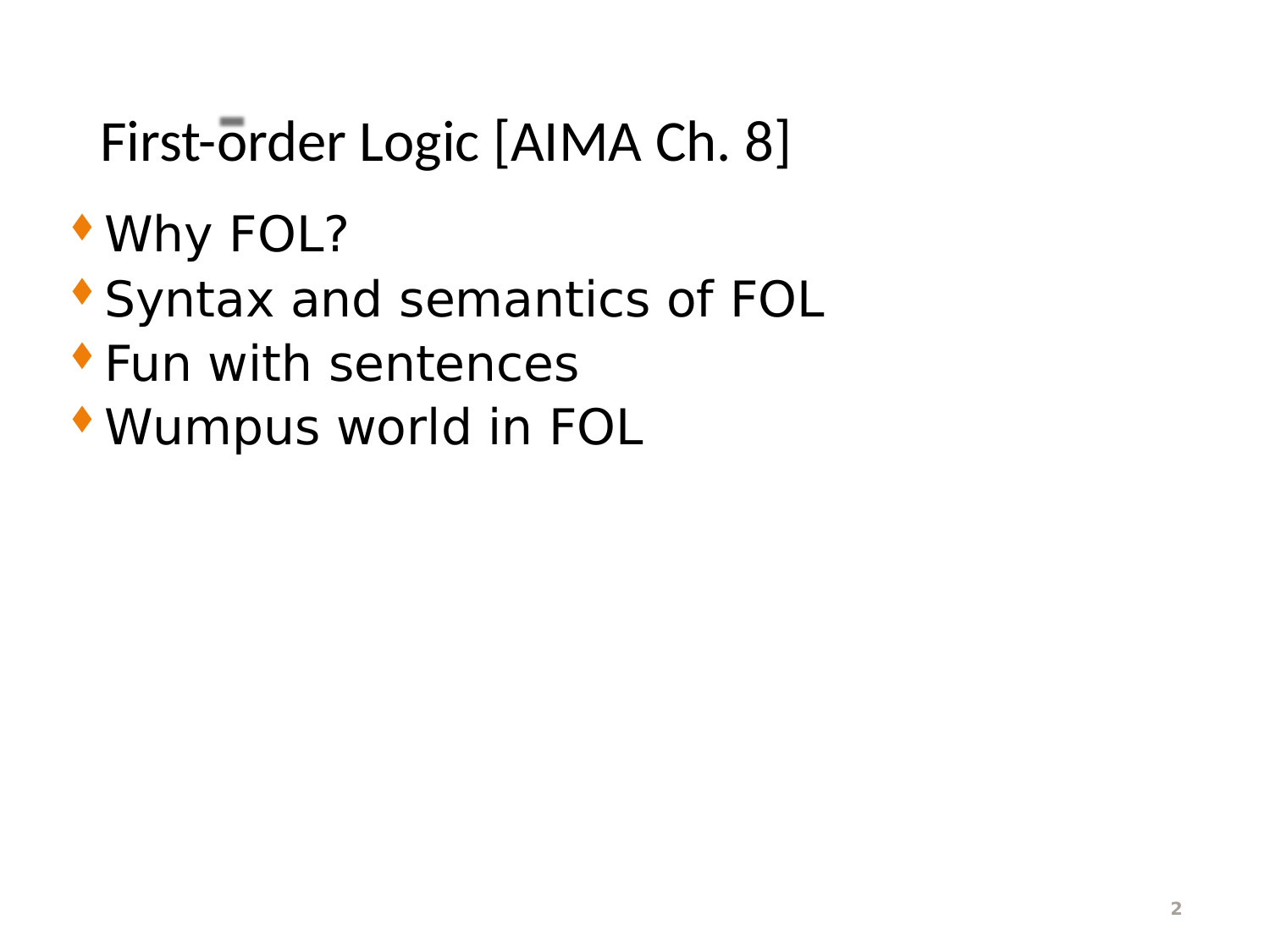

# First-order Logic [AIMA Ch. 8]

Why FOL?
Syntax and semantics of FOL
Fun with sentences
Wumpus world in FOL
2